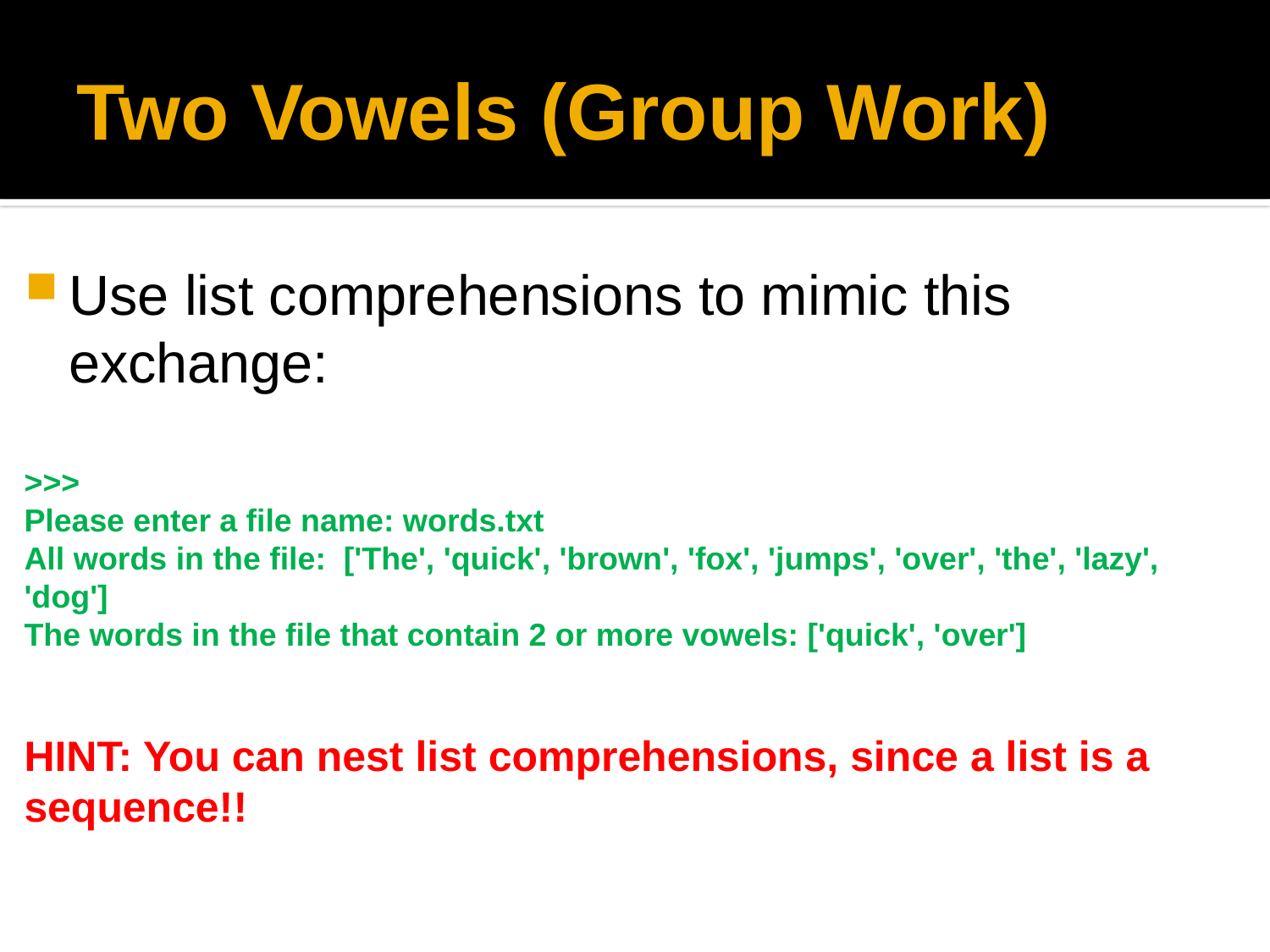

# Two Vowels (Group Work)
Use list comprehensions to mimic this exchange:

>>>
Please enter a file name: words.txt
All words in the file:  ['The', 'quick', 'brown', 'fox', 'jumps', 'over', 'the', 'lazy', 'dog']
The words in the file that contain 2 or more vowels: ['quick', 'over']

HINT: You can nest list comprehensions, since a list is a sequence!!